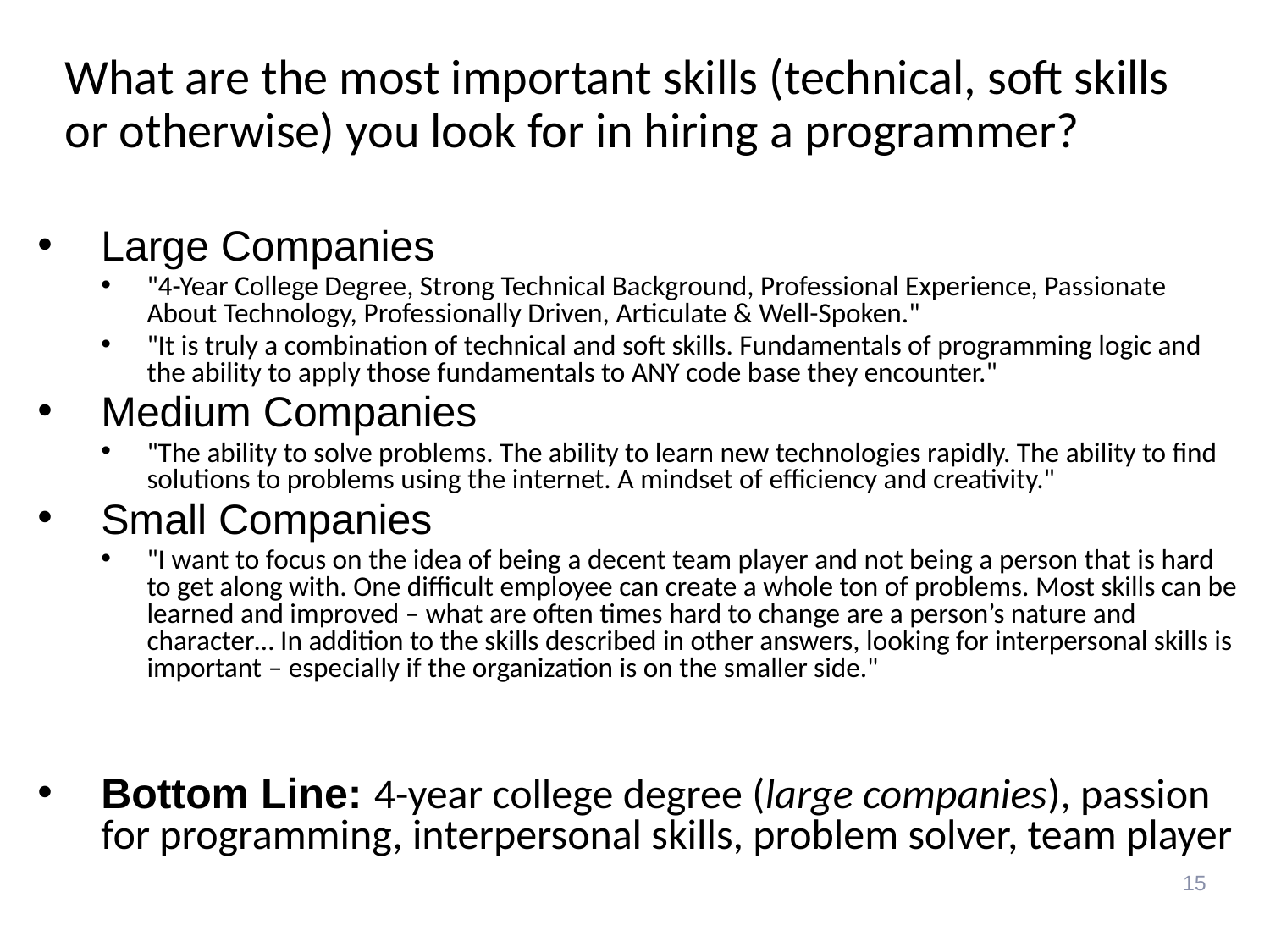

# What are the most important skills (technical, soft skills or otherwise) you look for in hiring a programmer?
Large Companies
"4-Year College Degree, Strong Technical Background, Professional Experience, Passionate About Technology, Professionally Driven, Articulate & Well-Spoken."
"It is truly a combination of technical and soft skills. Fundamentals of programming logic and the ability to apply those fundamentals to ANY code base they encounter."
Medium Companies
"The ability to solve problems. The ability to learn new technologies rapidly. The ability to find solutions to problems using the internet. A mindset of efficiency and creativity."
Small Companies
"I want to focus on the idea of being a decent team player and not being a person that is hard to get along with. One difficult employee can create a whole ton of problems. Most skills can be learned and improved – what are often times hard to change are a person’s nature and character… In addition to the skills described in other answers, looking for interpersonal skills is important – especially if the organization is on the smaller side."

Bottom Line: 4-year college degree (large companies), passion for programming, interpersonal skills, problem solver, team player
15